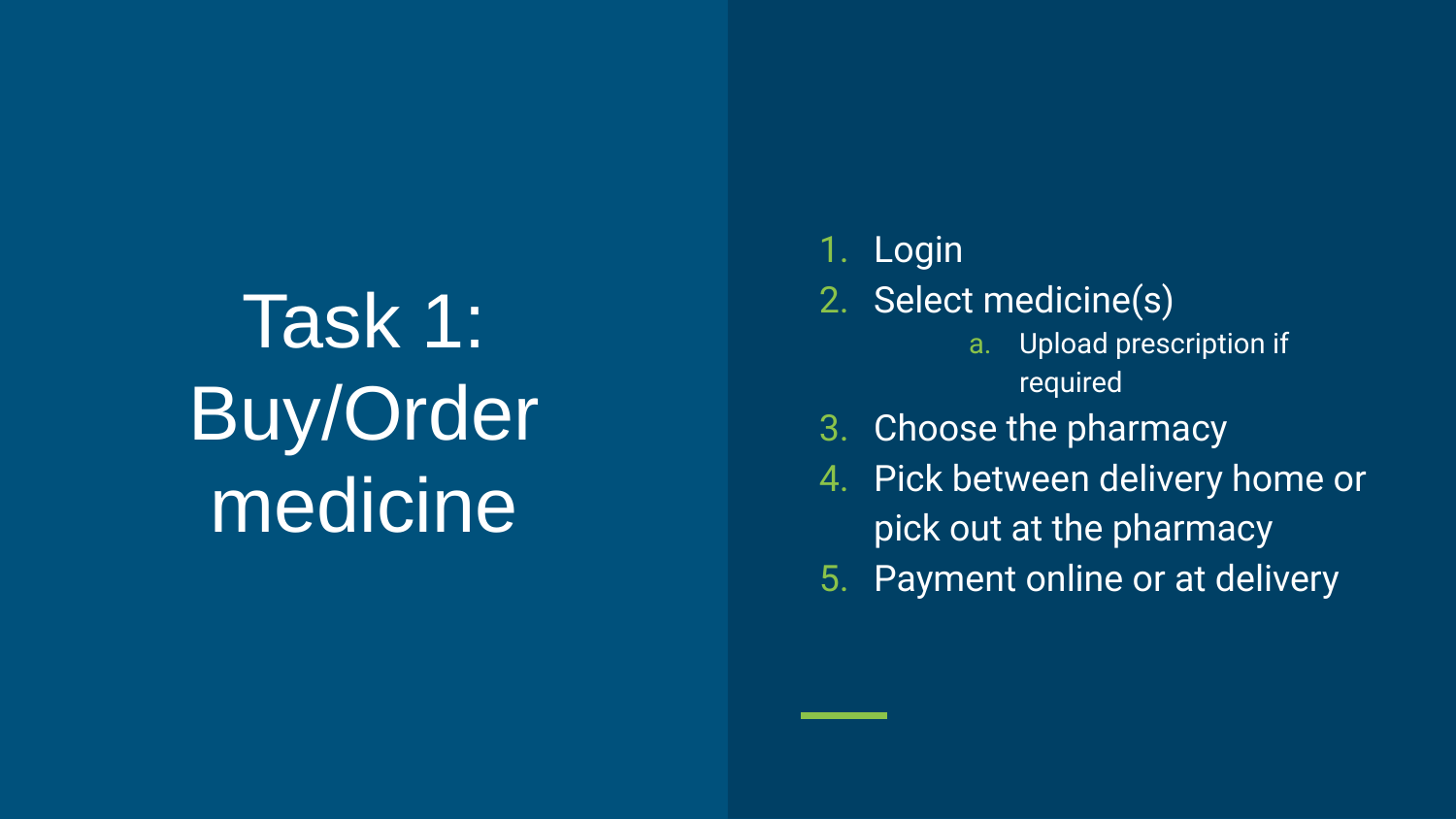

Login
Select medicine(s)
Upload prescription if required
Choose the pharmacy
Pick between delivery home or pick out at the pharmacy
Payment online or at delivery
# Task 1: Buy/Order medicine